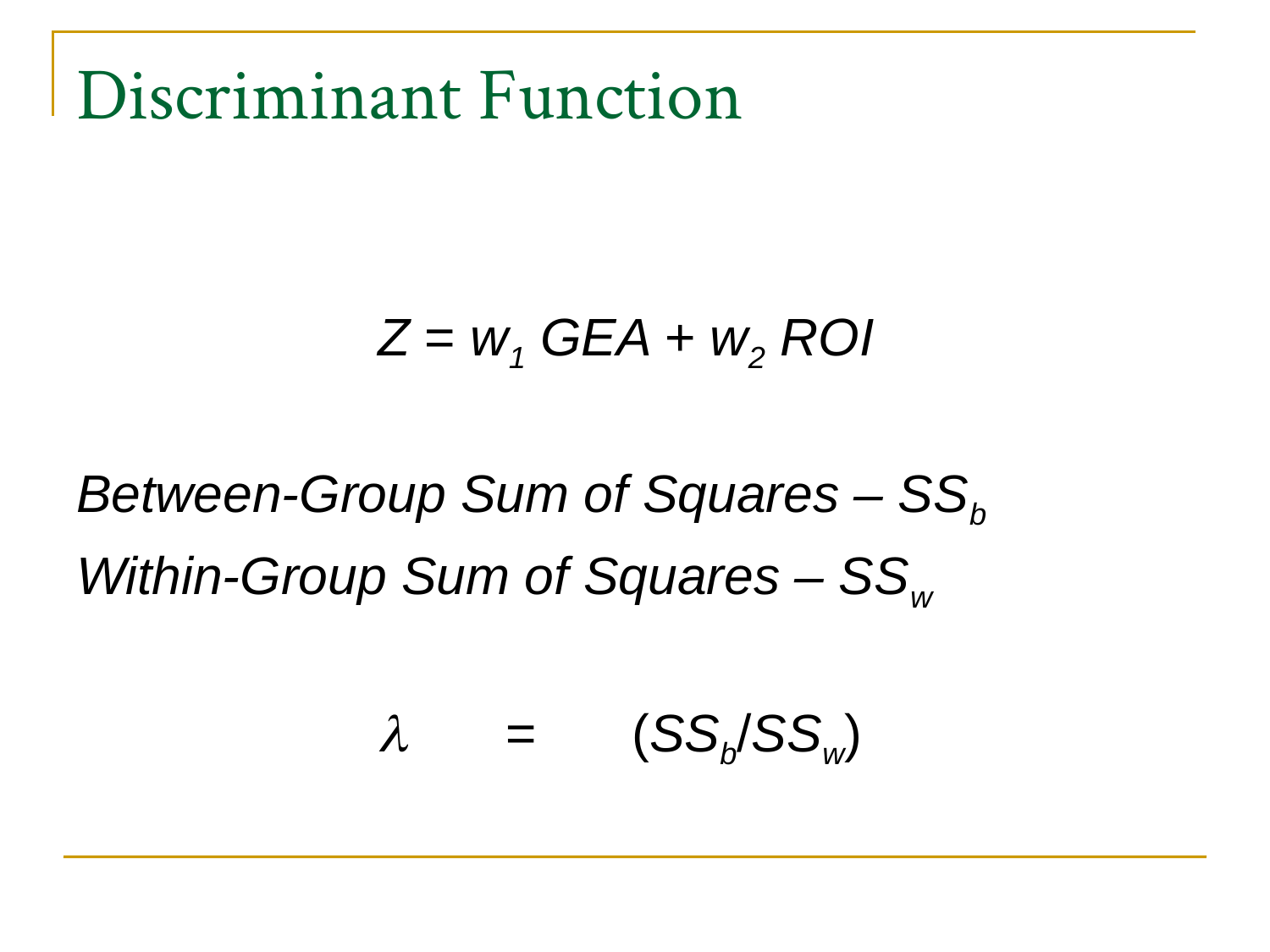

# Discriminant Function

			Z = w1 GEA + w2 ROI

Between-Group Sum of Squares – SSb
Within-Group Sum of Squares – SSw

			λ	=	(SSb/SSw)